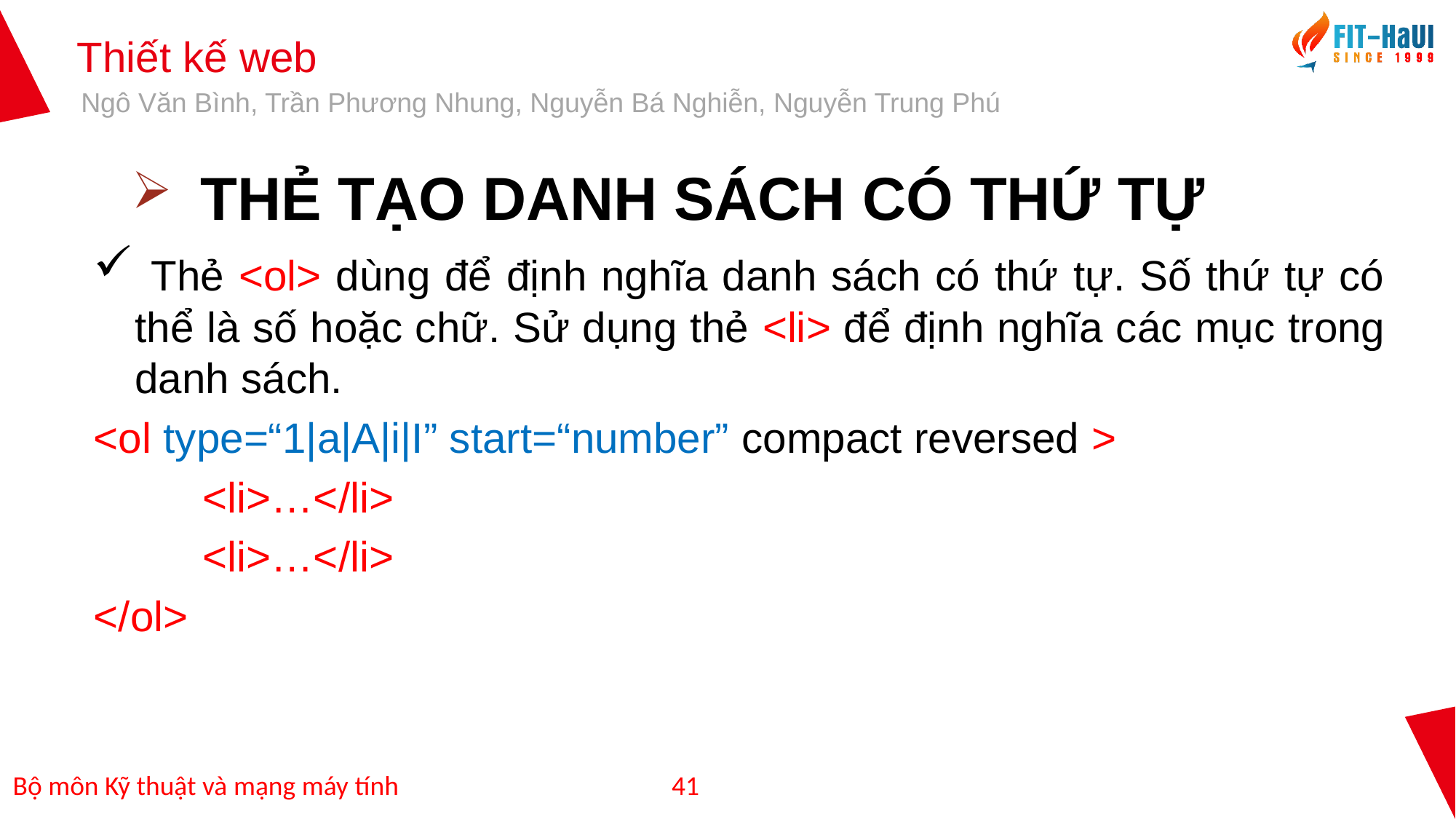

THẺ TẠO DANH SÁCH CÓ THỨ TỰ
 Thẻ <ol> dùng để định nghĩa danh sách có thứ tự. Số thứ tự có thể là số hoặc chữ. Sử dụng thẻ <li> để định nghĩa các mục trong danh sách.
<ol type=“1|a|A|i|I” start=“number” compact reversed >
	<li>…</li>
	<li>…</li>
</ol>